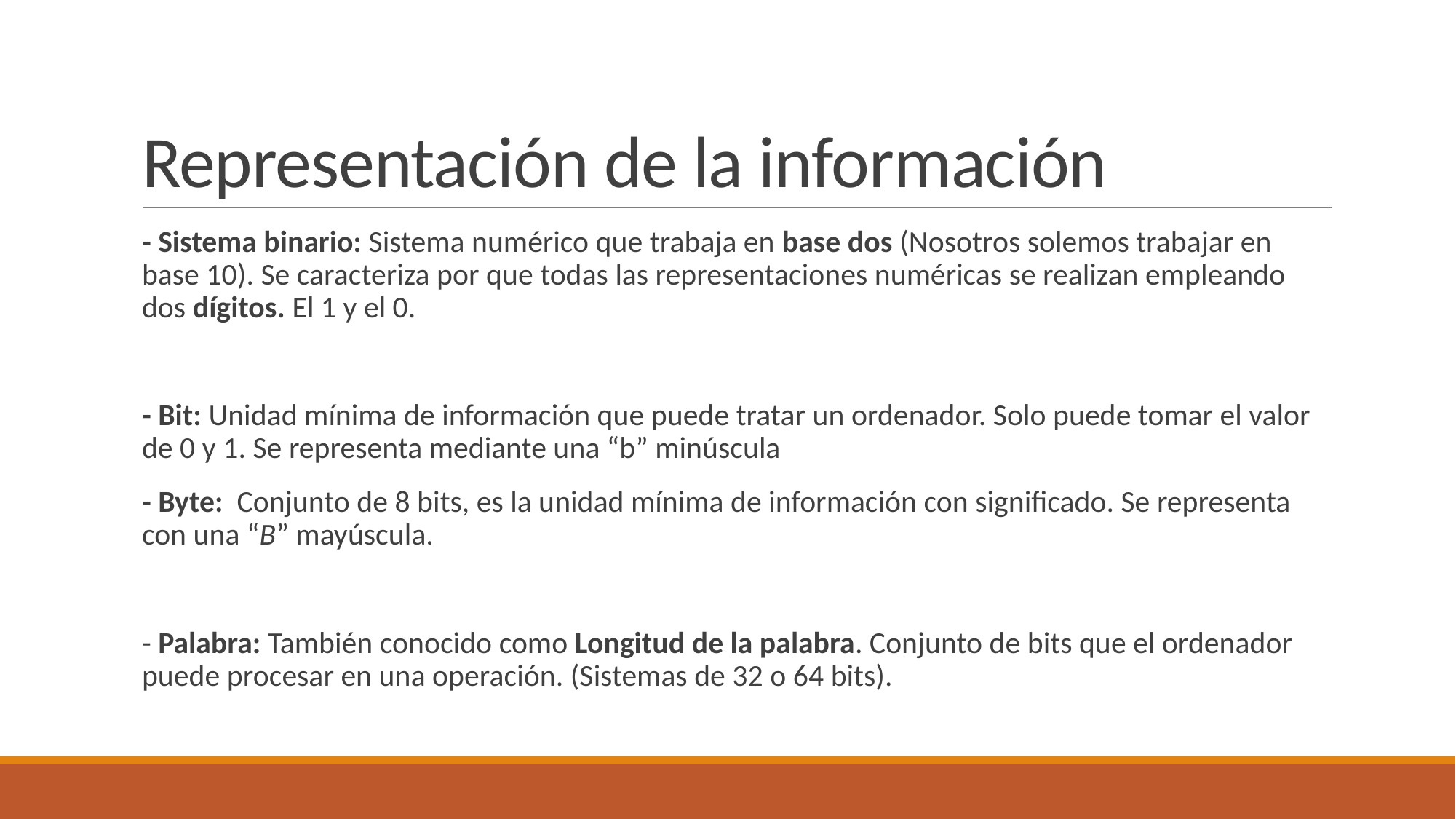

# Representación de la información
- Sistema binario: Sistema numérico que trabaja en base dos (Nosotros solemos trabajar en base 10). Se caracteriza por que todas las representaciones numéricas se realizan empleando dos dígitos. El 1 y el 0.

- Bit: Unidad mínima de información que puede tratar un ordenador. Solo puede tomar el valor de 0 y 1. Se representa mediante una “b” minúscula
- Byte:  Conjunto de 8 bits, es la unidad mínima de información con significado. Se representa con una “B” mayúscula.

- Palabra: También conocido como Longitud de la palabra. Conjunto de bits que el ordenador puede procesar en una operación. (Sistemas de 32 o 64 bits).